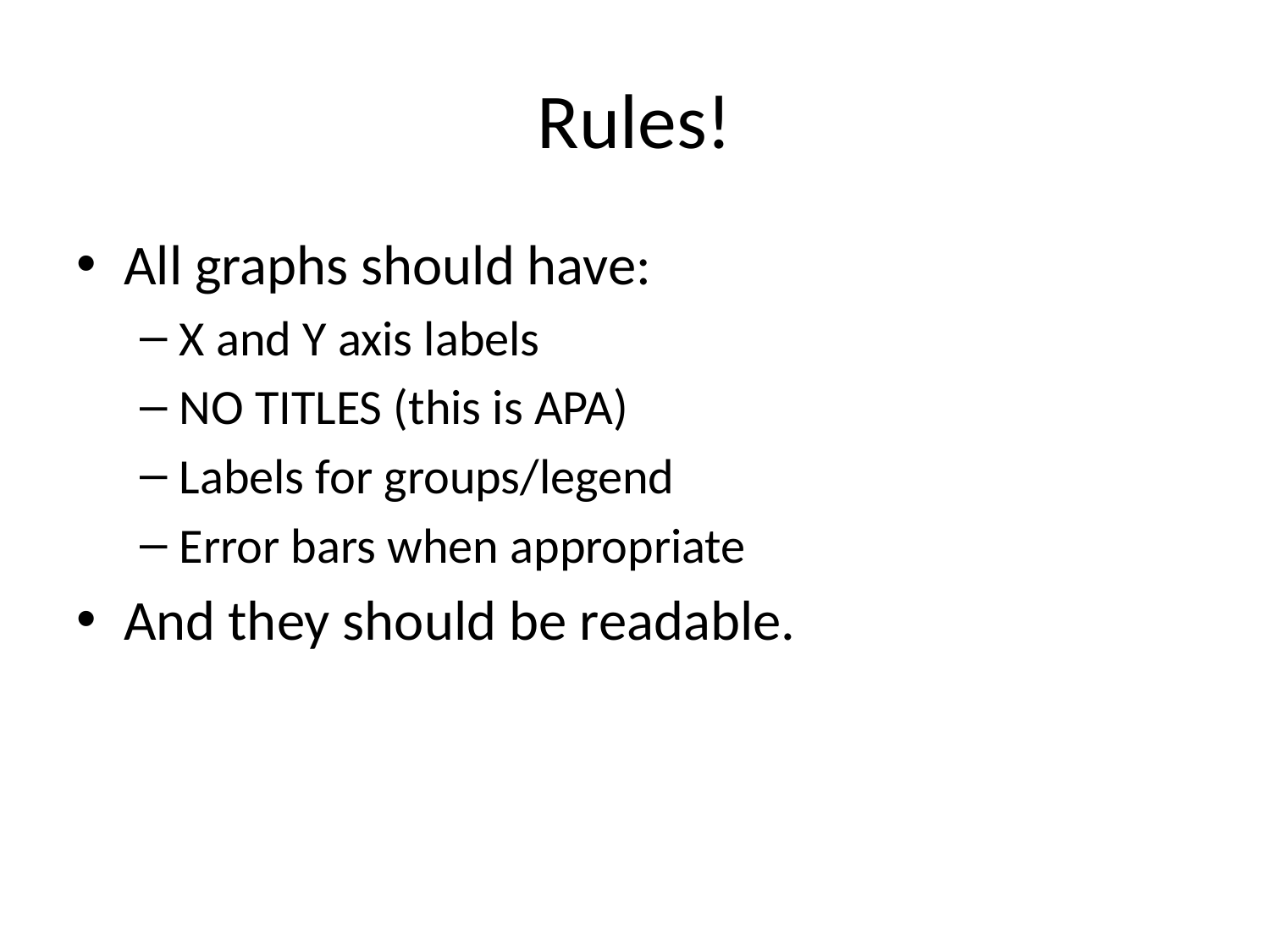

# Rules!
All graphs should have:
X and Y axis labels
NO TITLES (this is APA)
Labels for groups/legend
Error bars when appropriate
And they should be readable.